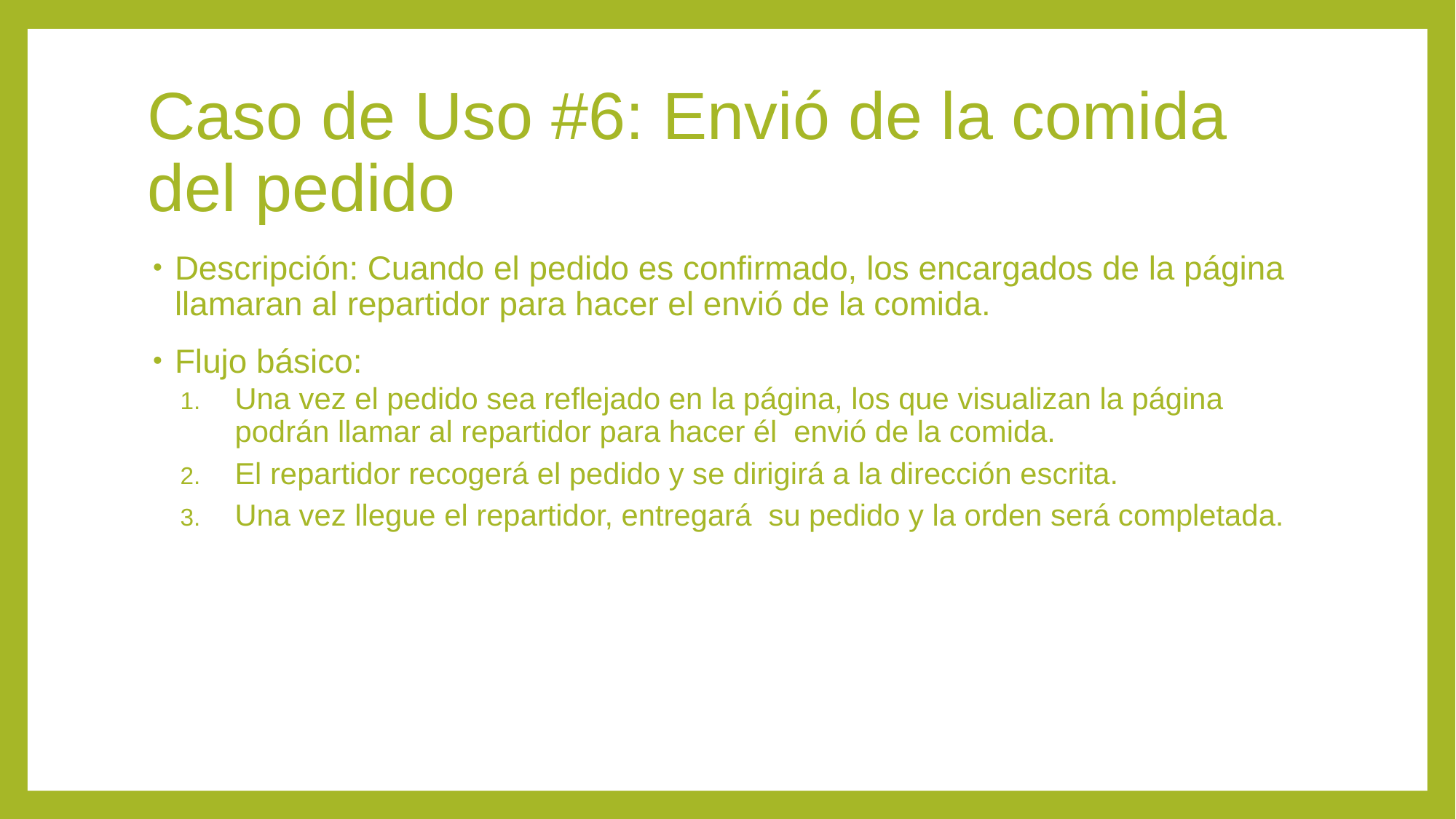

# Caso de Uso #6: Envió de la comida del pedido
Descripción: Cuando el pedido es confirmado, los encargados de la página llamaran al repartidor para hacer el envió de la comida.
Flujo básico:
Una vez el pedido sea reflejado en la página, los que visualizan la página podrán llamar al repartidor para hacer él  envió de la comida.
El repartidor recogerá el pedido y se dirigirá a la dirección escrita.
Una vez llegue el repartidor, entregará  su pedido y la orden será completada.